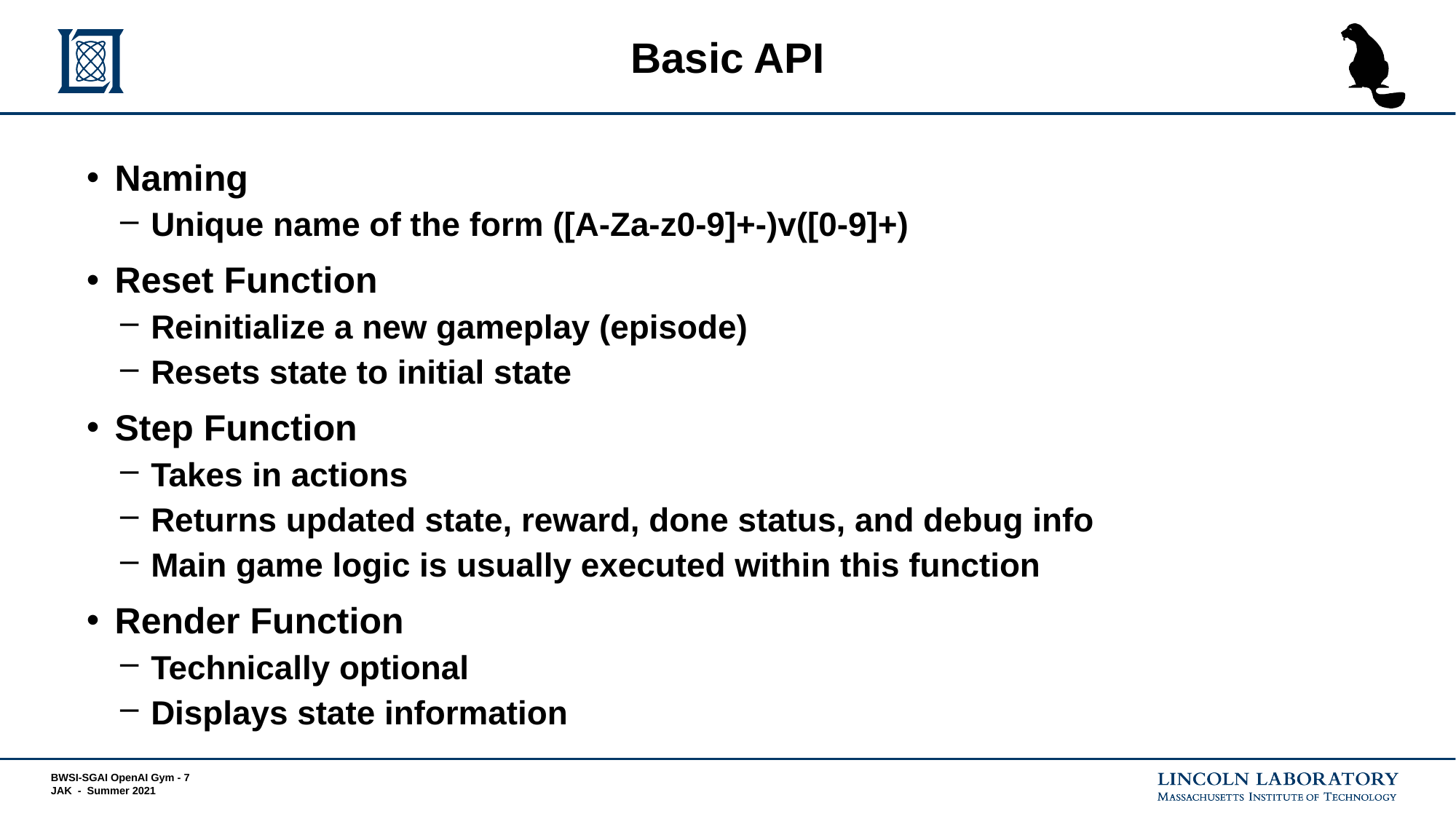

# Basic API
Naming
Unique name of the form ([A-Za-z0-9]+-)v([0-9]+)
Reset Function
Reinitialize a new gameplay (episode)
Resets state to initial state
Step Function
Takes in actions
Returns updated state, reward, done status, and debug info
Main game logic is usually executed within this function
Render Function
Technically optional
Displays state information